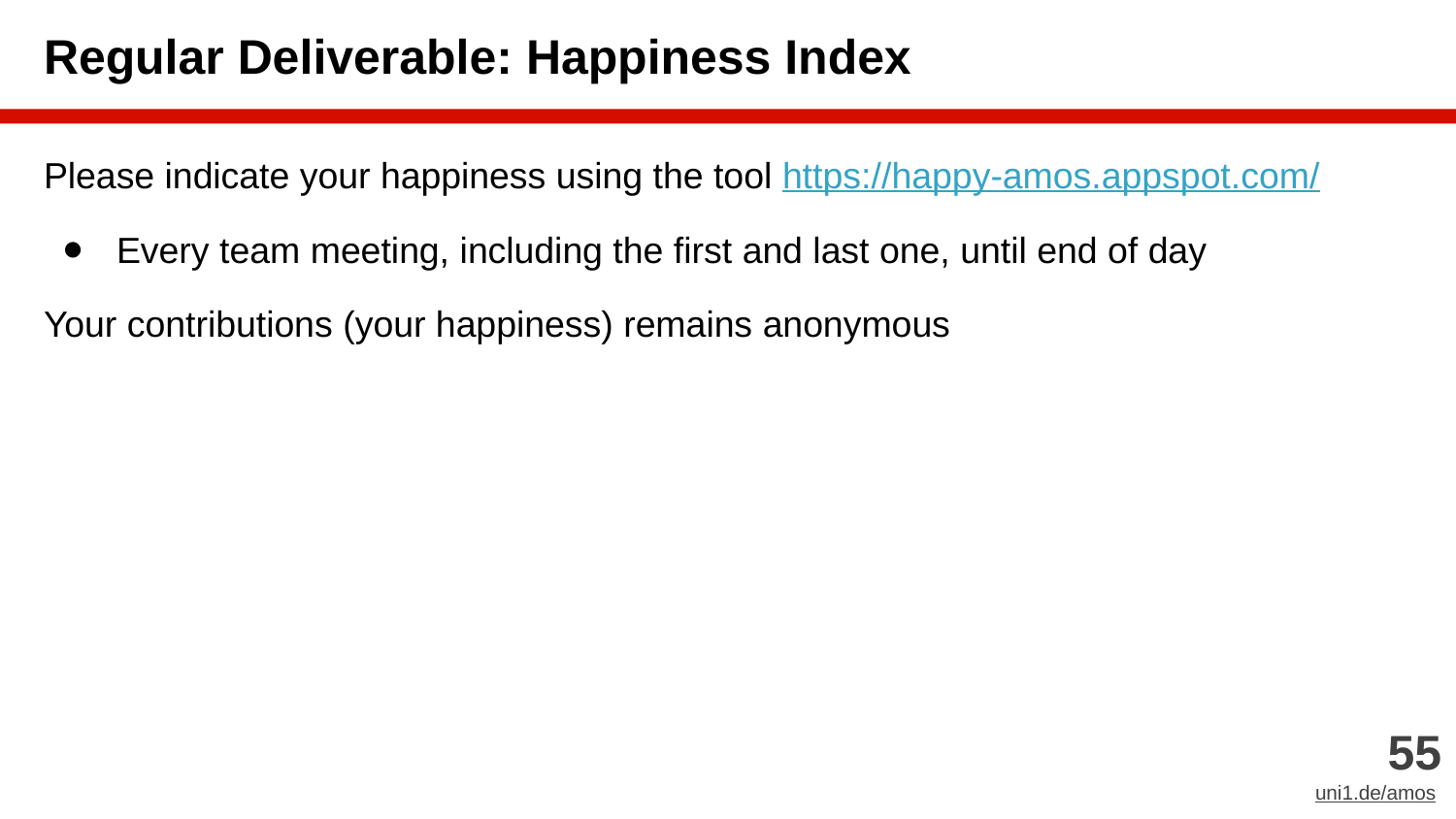

# Regular Deliverable: Happiness Index
Please indicate your happiness using the tool https://happy-amos.appspot.com/
Every team meeting, including the first and last one, until end of day
Your contributions (your happiness) remains anonymous

55
uni1.de/amos